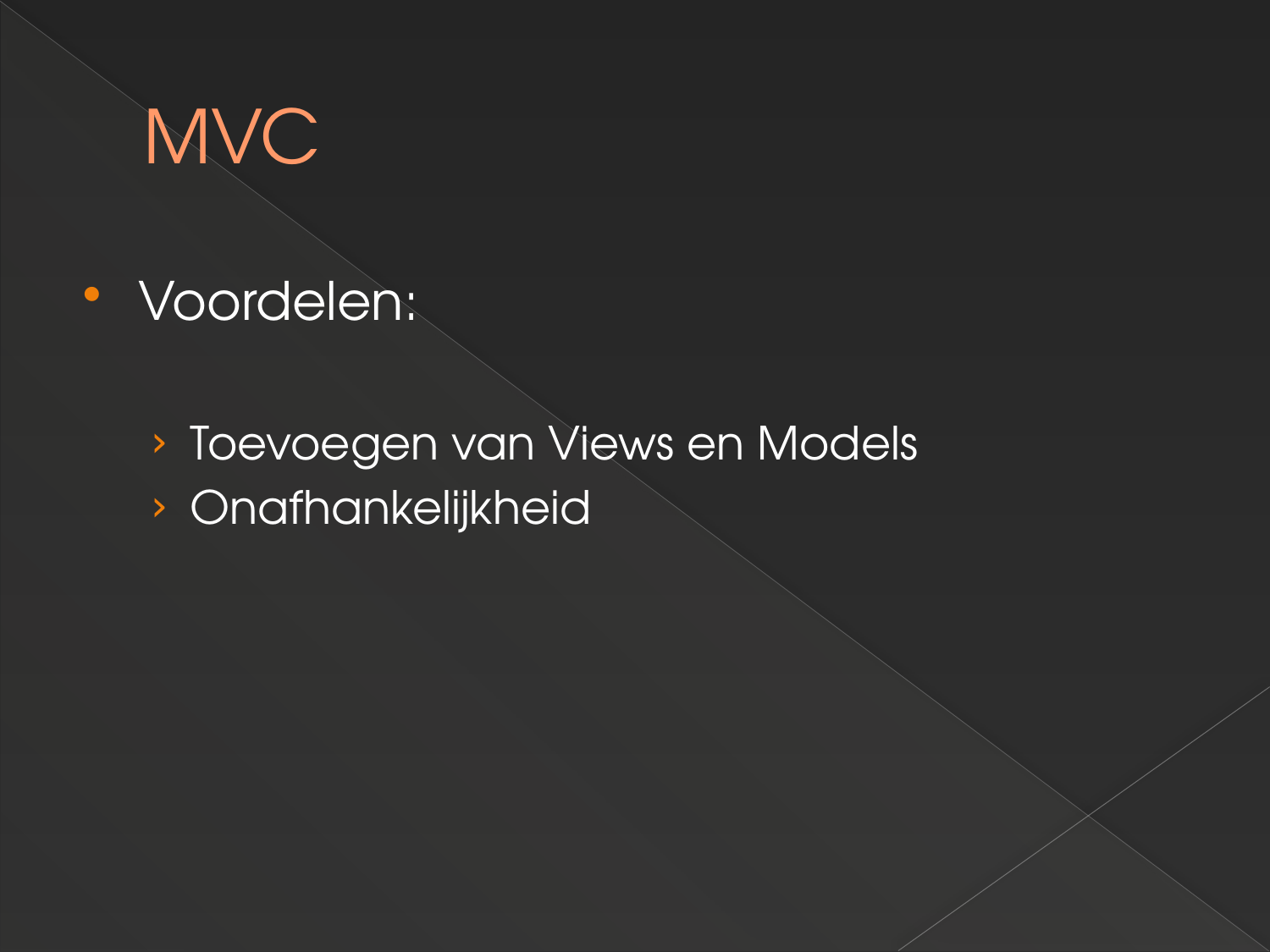

# MVC
Voordelen:

Toevoegen van Views en Models
Onafhankelijkheid